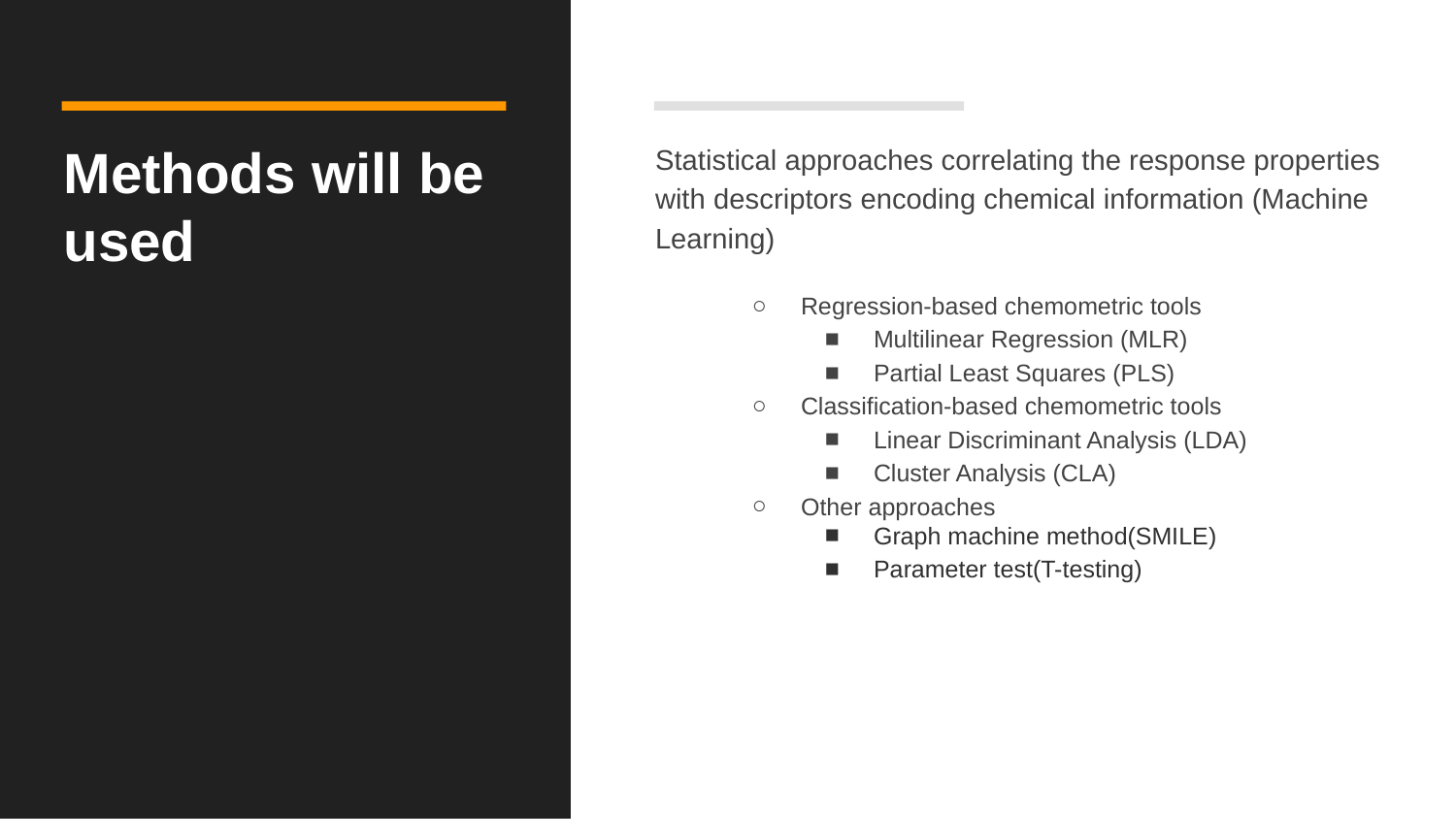

# Methods will be used
Statistical approaches correlating the response properties with descriptors encoding chemical information (Machine Learning)
Regression-based chemometric tools
Multilinear Regression (MLR)
Partial Least Squares (PLS)
Classification-based chemometric tools
Linear Discriminant Analysis (LDA)
Cluster Analysis (CLA)
Other approaches
Graph machine method(SMILE)
Parameter test(T-testing)